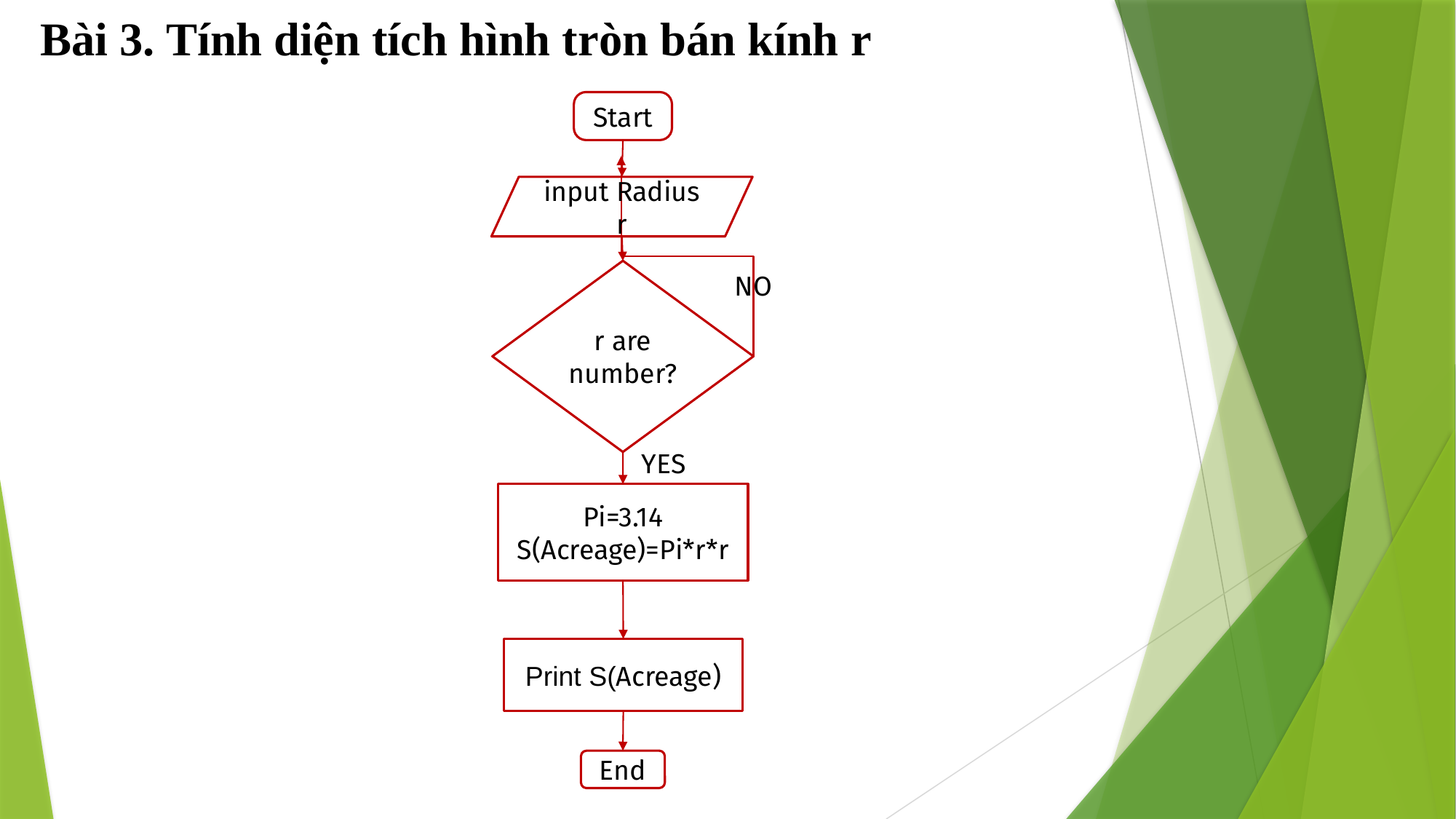

Bài 3. Tính diện tích hình tròn bán kính r
Start
NO
YES
Pi=3.14
S(Acreage)=Pi*r*r
Print S(Acreage)
End
r are number?
input Radius r